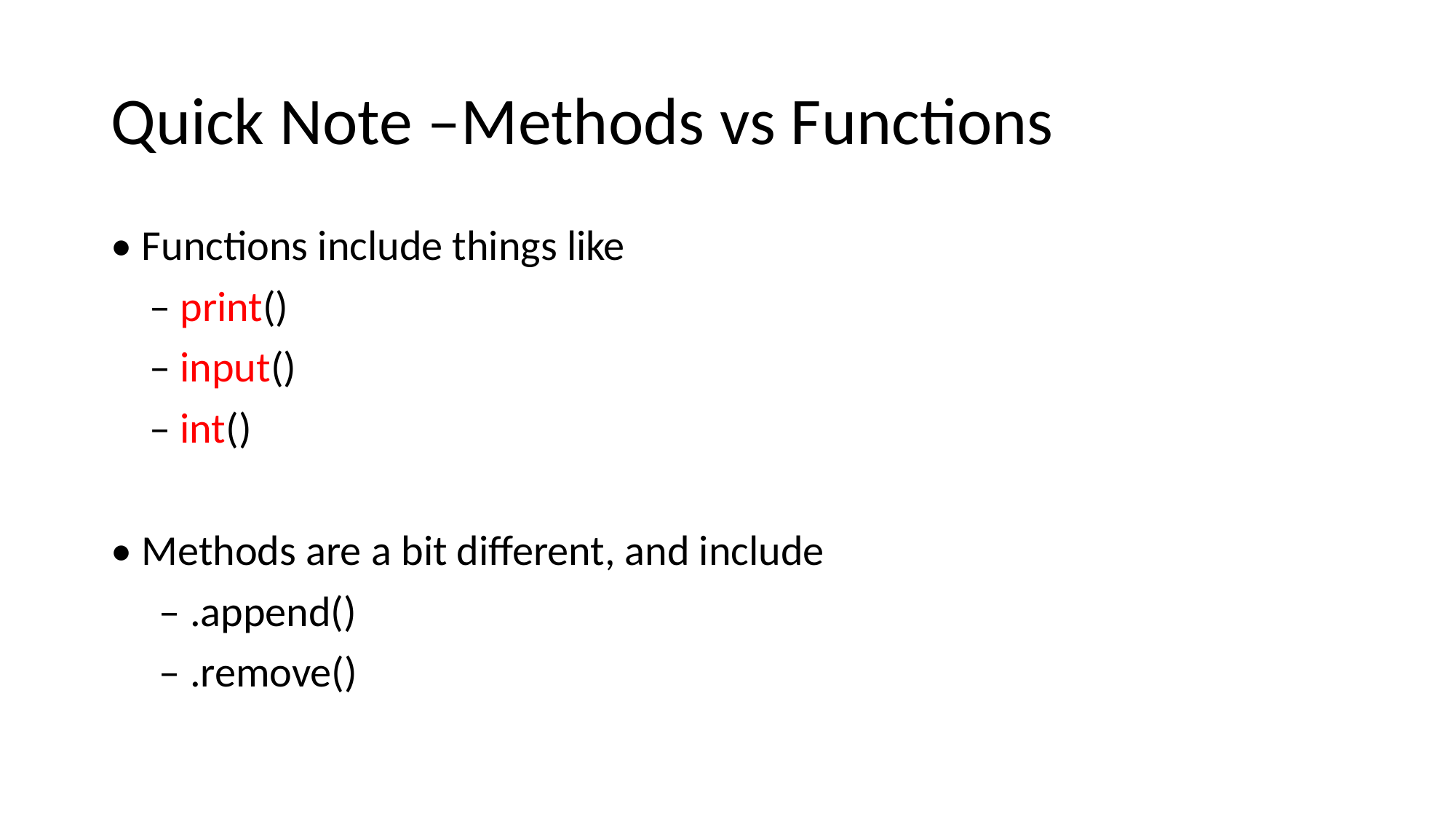

# Quick Note –Methods vs Functions
• Functions include things like
    – print()
    – input()
    – int()

• Methods are a bit different, and include
     – .append()
     – .remove()